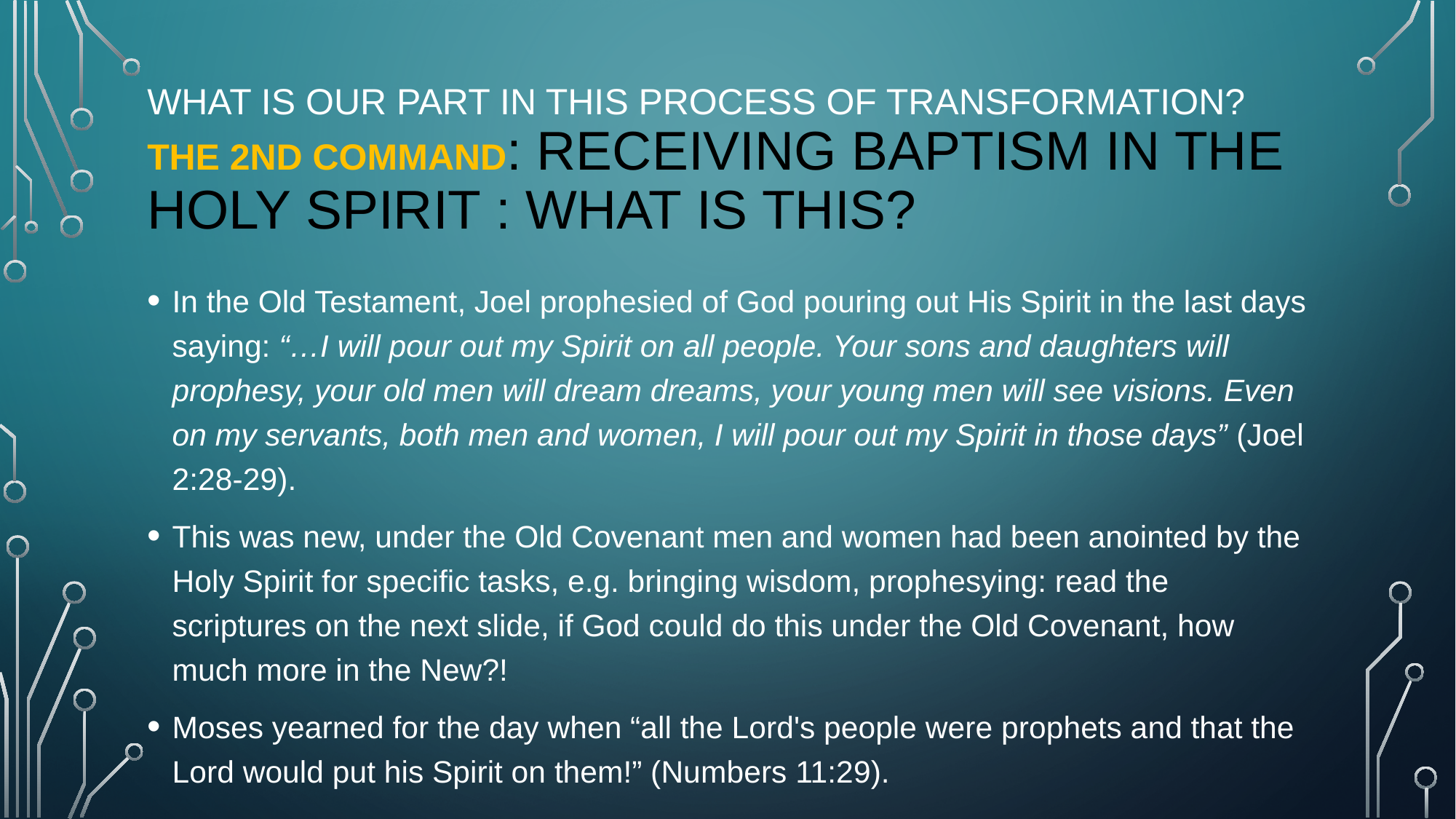

# What is our part in this process of transformation? the 2nd command: receiving Baptism in the holy spirit : What is this?
In the Old Testament, Joel prophesied of God pouring out His Spirit in the last days saying: “…I will pour out my Spirit on all people. Your sons and daughters will prophesy, your old men will dream dreams, your young men will see visions. Even on my servants, both men and women, I will pour out my Spirit in those days” (Joel 2:28-29).
This was new, under the Old Covenant men and women had been anointed by the Holy Spirit for specific tasks, e.g. bringing wisdom, prophesying: read the scriptures on the next slide, if God could do this under the Old Covenant, how much more in the New?!
Moses yearned for the day when “all the Lord's people were prophets and that the Lord would put his Spirit on them!” (Numbers 11:29).